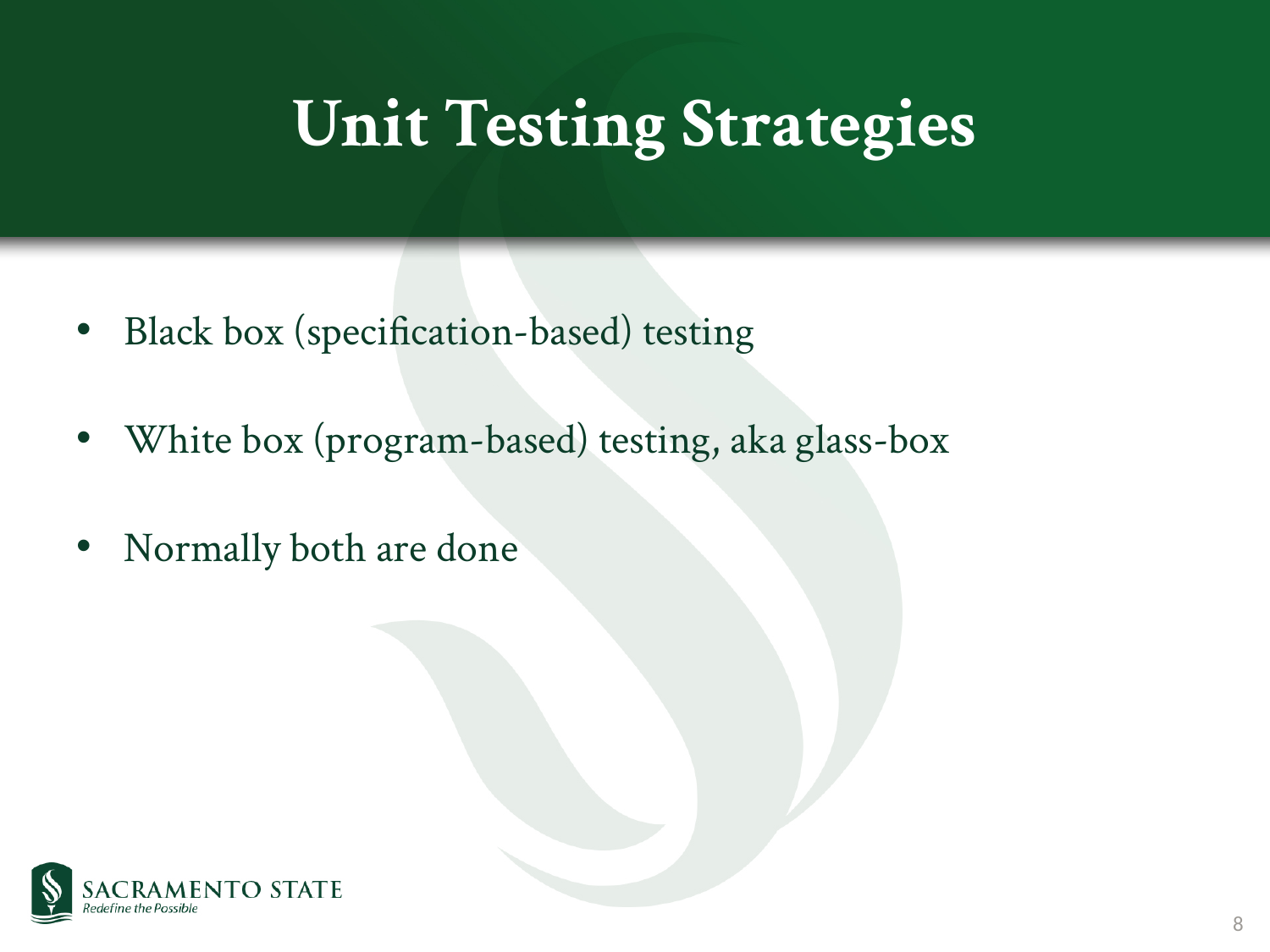

# Unit Testing Strategies
Black box (specification-based) testing

White box (program-based) testing, aka glass-box

Normally both are done
8